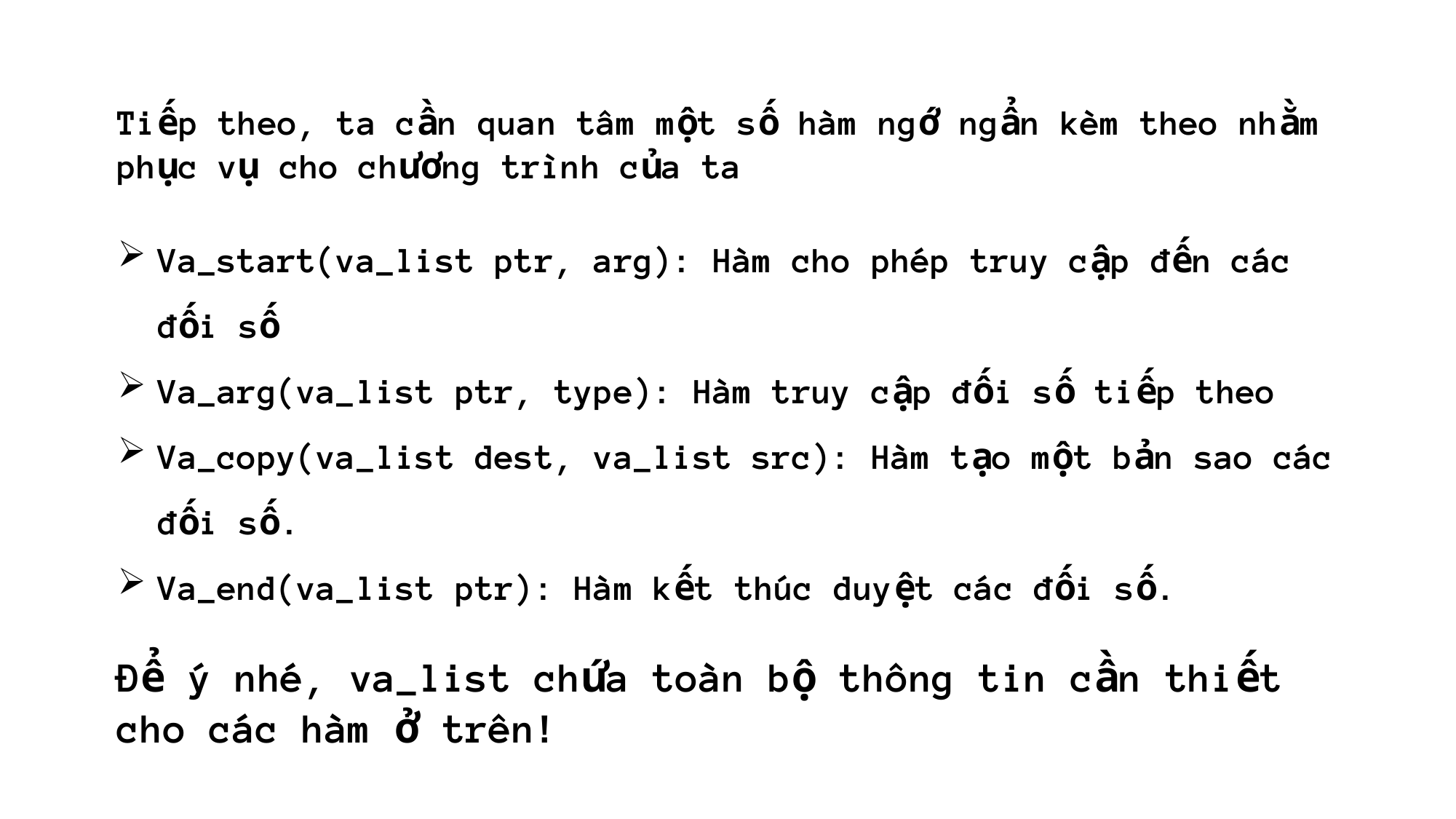

Tiếp theo, ta cần quan tâm một số hàm ngớ ngẩn kèm theo nhằm phục vụ cho chương trình của ta
Va_start(va_list ptr, arg): Hàm cho phép truy cập đến các đối số
Va_arg(va_list ptr, type): Hàm truy cập đối số tiếp theo
Va_copy(va_list dest, va_list src): Hàm tạo một bản sao các đối số.
Va_end(va_list ptr): Hàm kết thúc duyệt các đối số.
Để ý nhé, va_list chứa toàn bộ thông tin cần thiết cho các hàm ở trên!